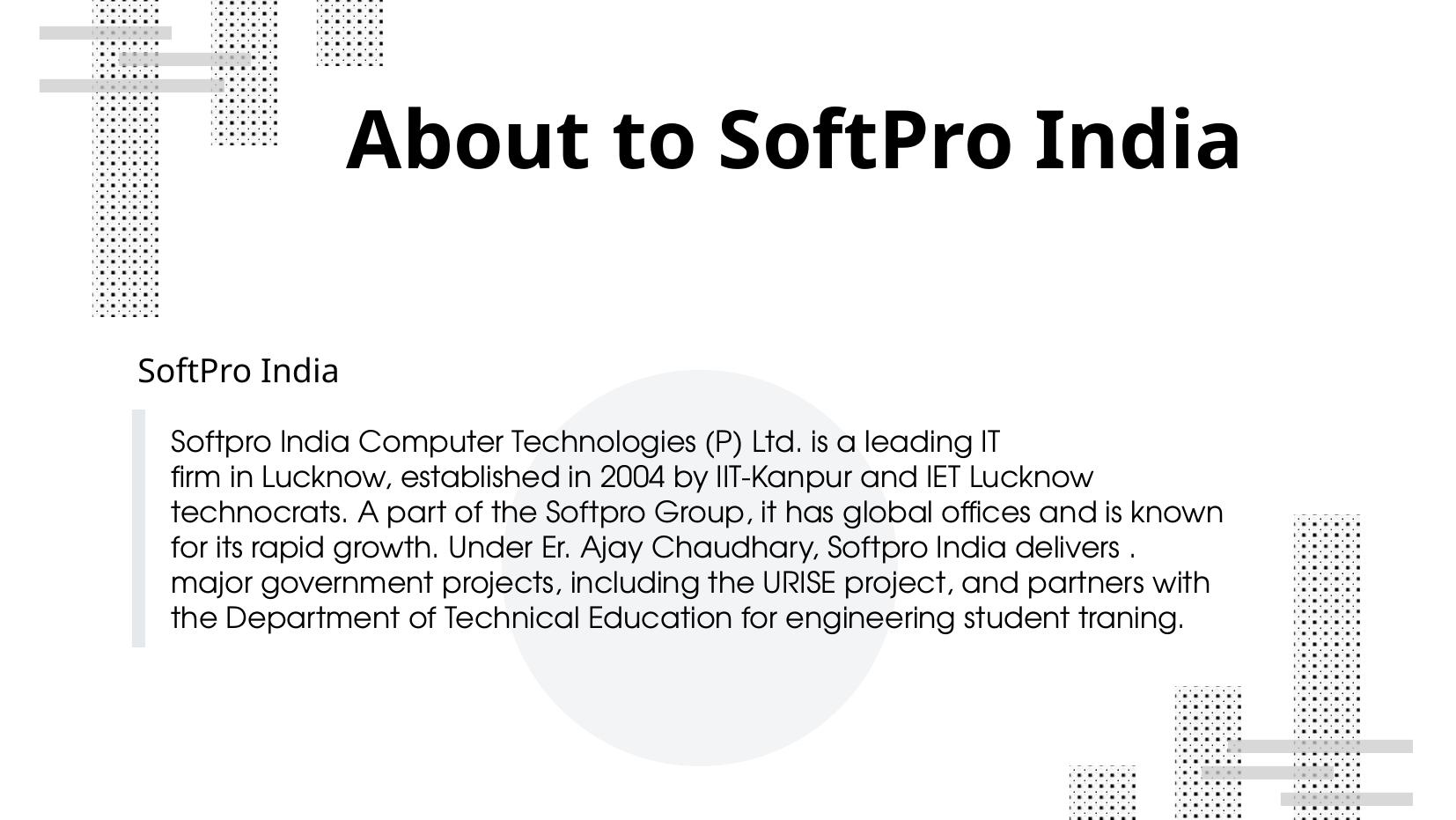

# About to SoftPro India
SoftPro India

Softpro India Computer Technologies (P) Ltd. is a leading IT
firm in Lucknow, established in 2004 by IIT-Kanpur and IET Lucknow technocrats. A part of the Softpro Group, it has global offices and is known for its rapid growth. Under Er. Ajay Chaudhary, Softpro India delivers .
major government projects, including the URISE project, and partners with the Department of Technical Education for engineering student traning.